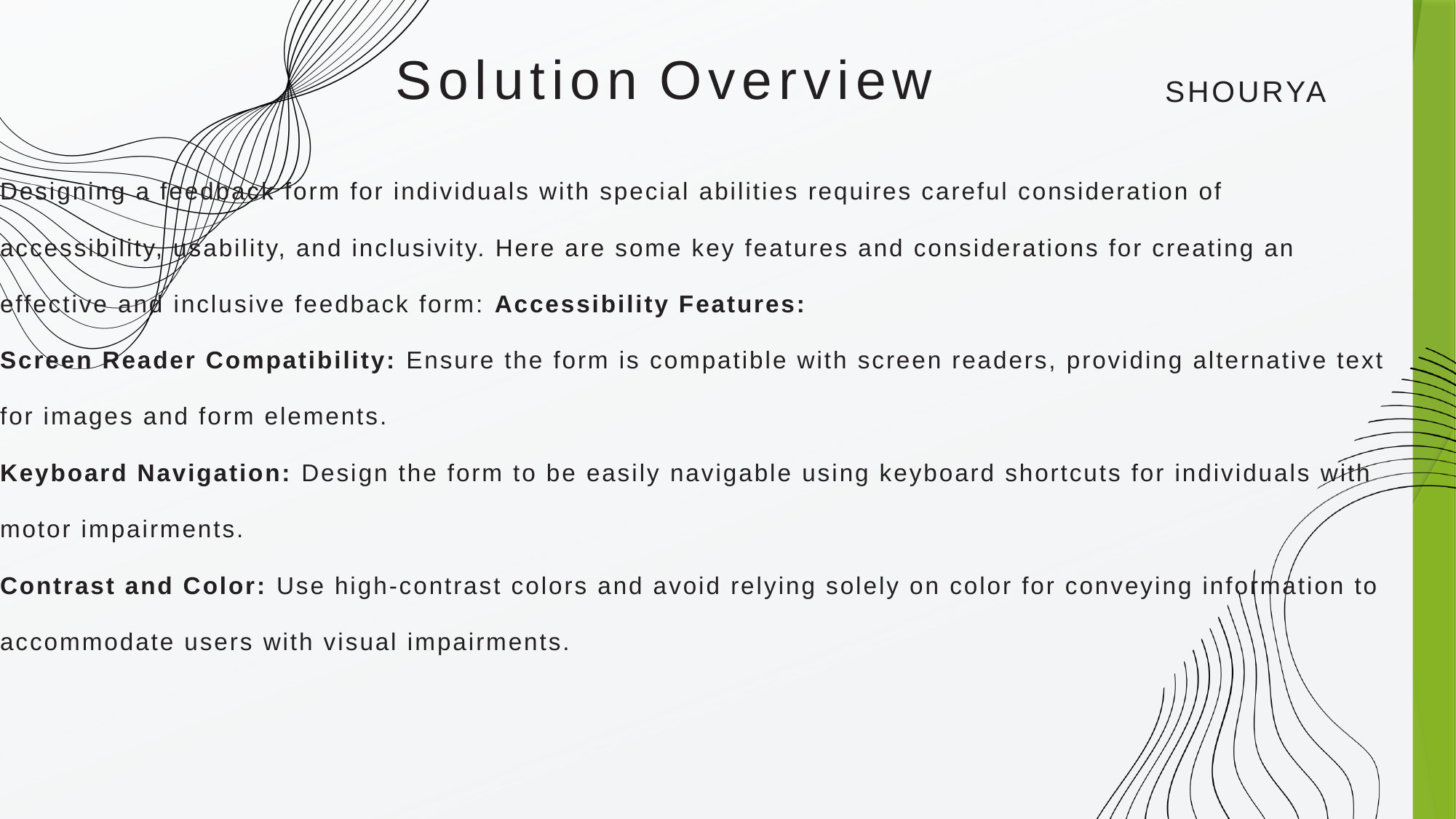

Solution Overview
SHOURYA
Designing a feedback form for individuals with special abilities requires careful consideration of accessibility, usability, and inclusivity. Here are some key features and considerations for creating an effective and inclusive feedback form: Accessibility Features:
Screen Reader Compatibility: Ensure the form is compatible with screen readers, providing alternative text for images and form elements.
Keyboard Navigation: Design the form to be easily navigable using keyboard shortcuts for individuals with motor impairments.
Contrast and Color: Use high-contrast colors and avoid relying solely on color for conveying information to accommodate users with visual impairments.